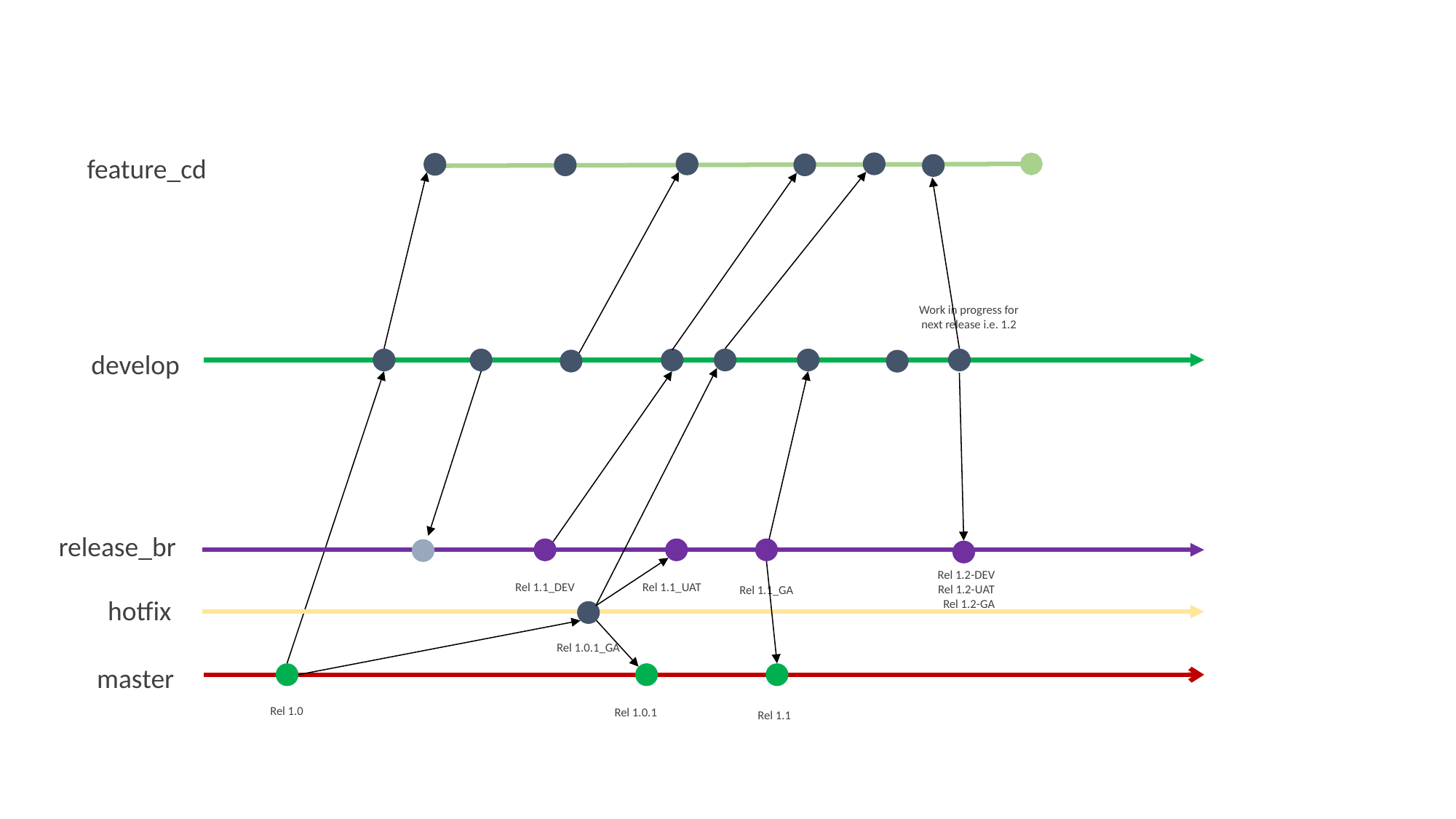

feature_cd

Work in progress for next release i.e. 1.2
develop

release_br

Rel 1.2-DEV
Rel 1.2-UAT
 Rel 1.2-GA
Rel 1.1_DEV
Rel 1.1_UAT
Rel 1.1_GA
hotfix

Rel 1.0.1_GA
master

Rel 1.0
Rel 1.0.1
Rel 1.1